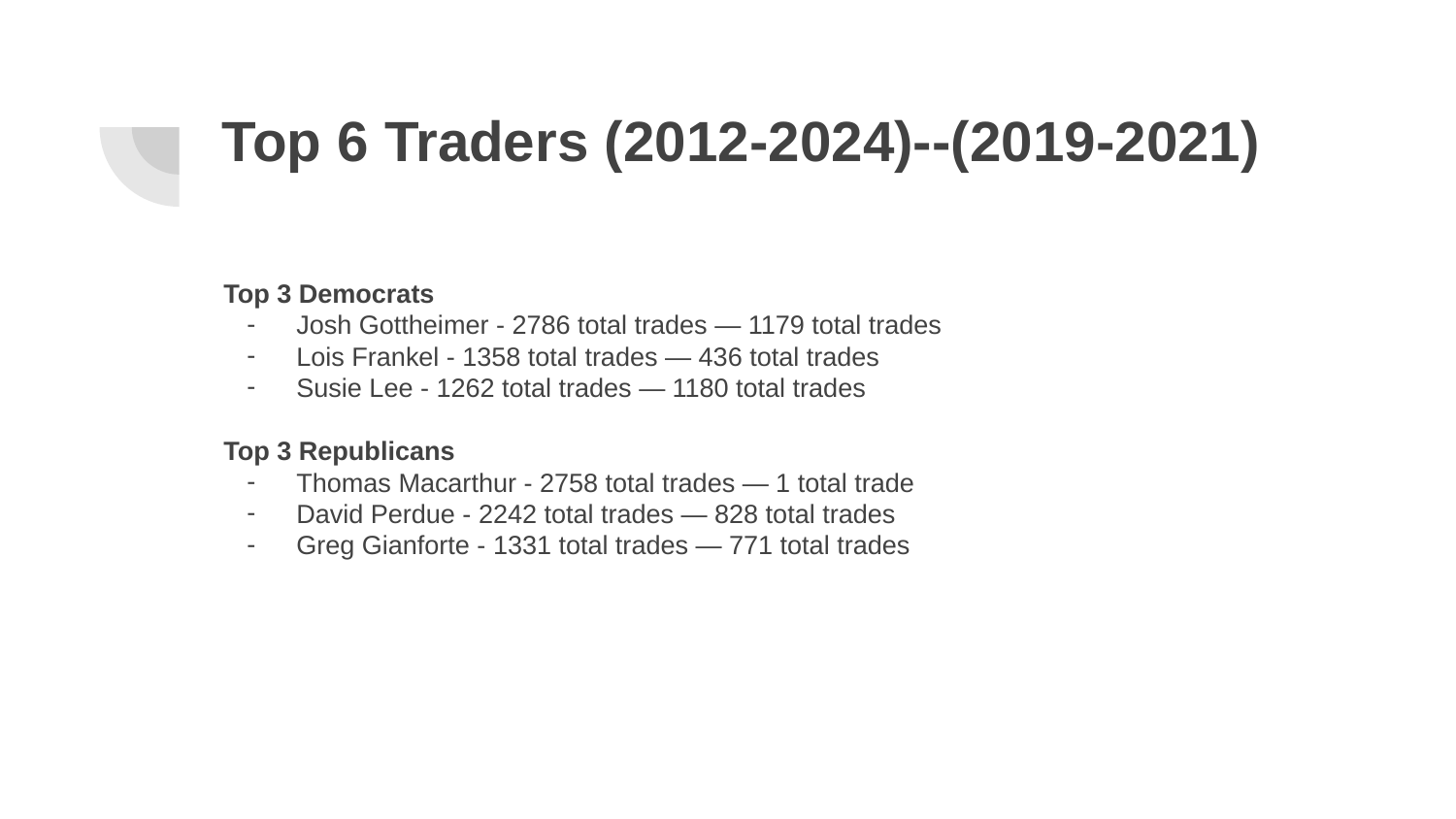

# Top 6 Traders (2012-2024)--(2019-2021)
Top 3 Democrats
Josh Gottheimer - 2786 total trades — 1179 total trades
Lois Frankel - 1358 total trades — 436 total trades
Susie Lee - 1262 total trades — 1180 total trades

Top 3 Republicans
Thomas Macarthur - 2758 total trades — 1 total trade
David Perdue - 2242 total trades — 828 total trades
Greg Gianforte - 1331 total trades — 771 total trades